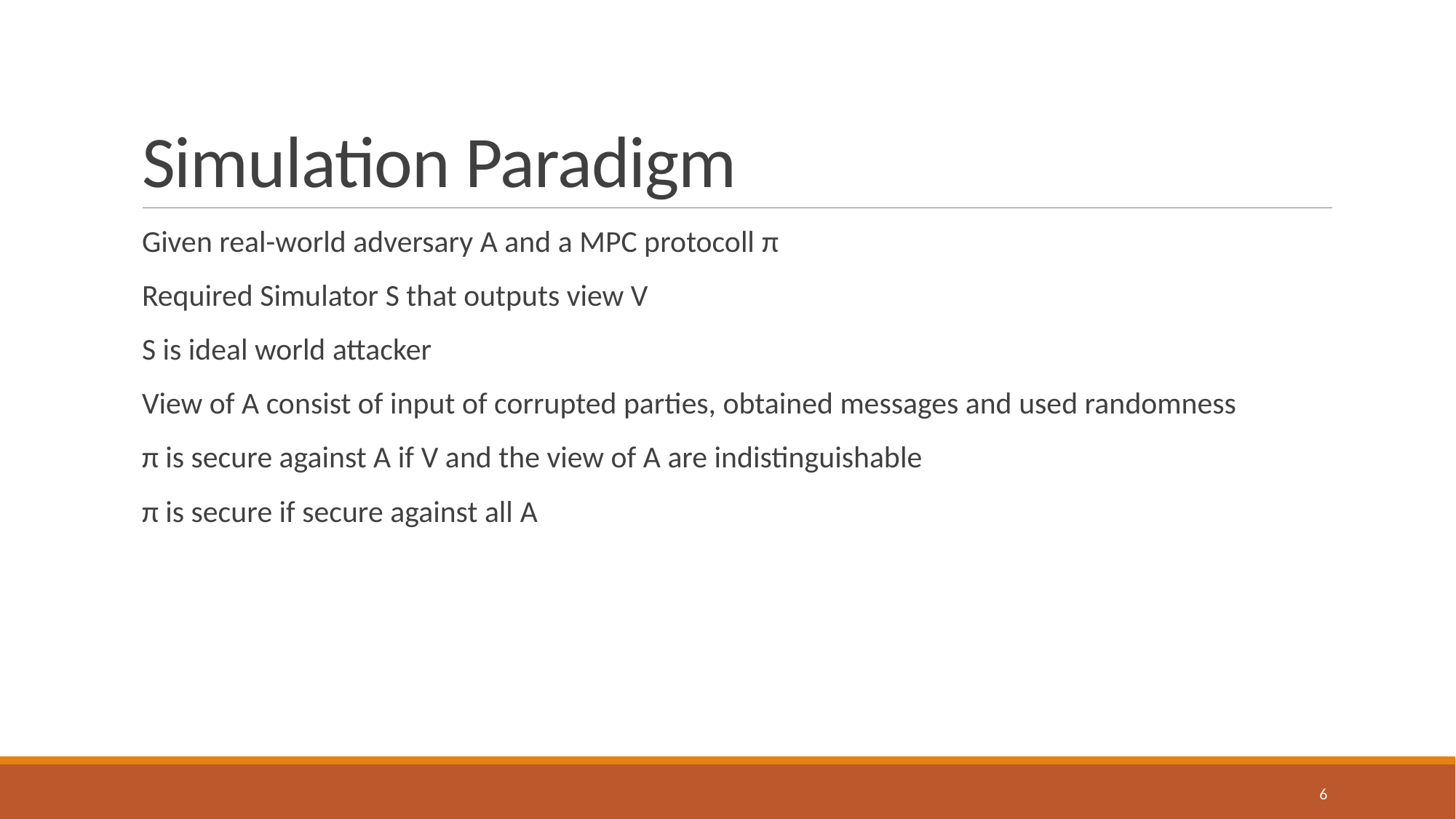

# Simulation Paradigm
Given real-world adversary A and a MPC protocoll π
Required Simulator S that outputs view V
S is ideal world attacker
View of A consist of input of corrupted parties, obtained messages and used randomness
π is secure against A if V and the view of A are indistinguishable
π is secure if secure against all A

6